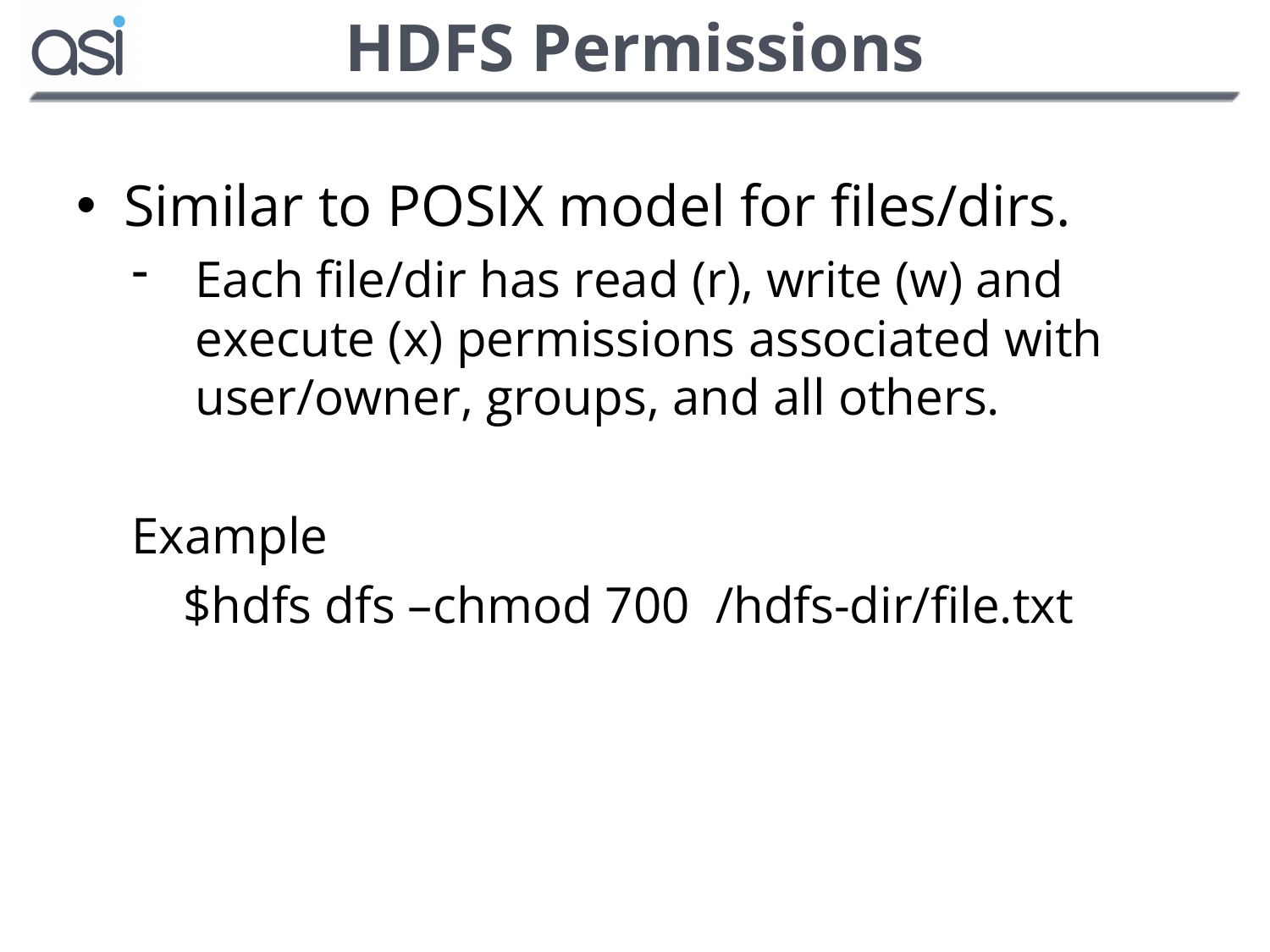

# HDFS Permissions
Similar to POSIX model for files/dirs.
Each file/dir has read (r), write (w) and execute (x) permissions associated with user/owner, groups, and all others.

Example
    $hdfs dfs –chmod 700  /hdfs-dir/file.txt